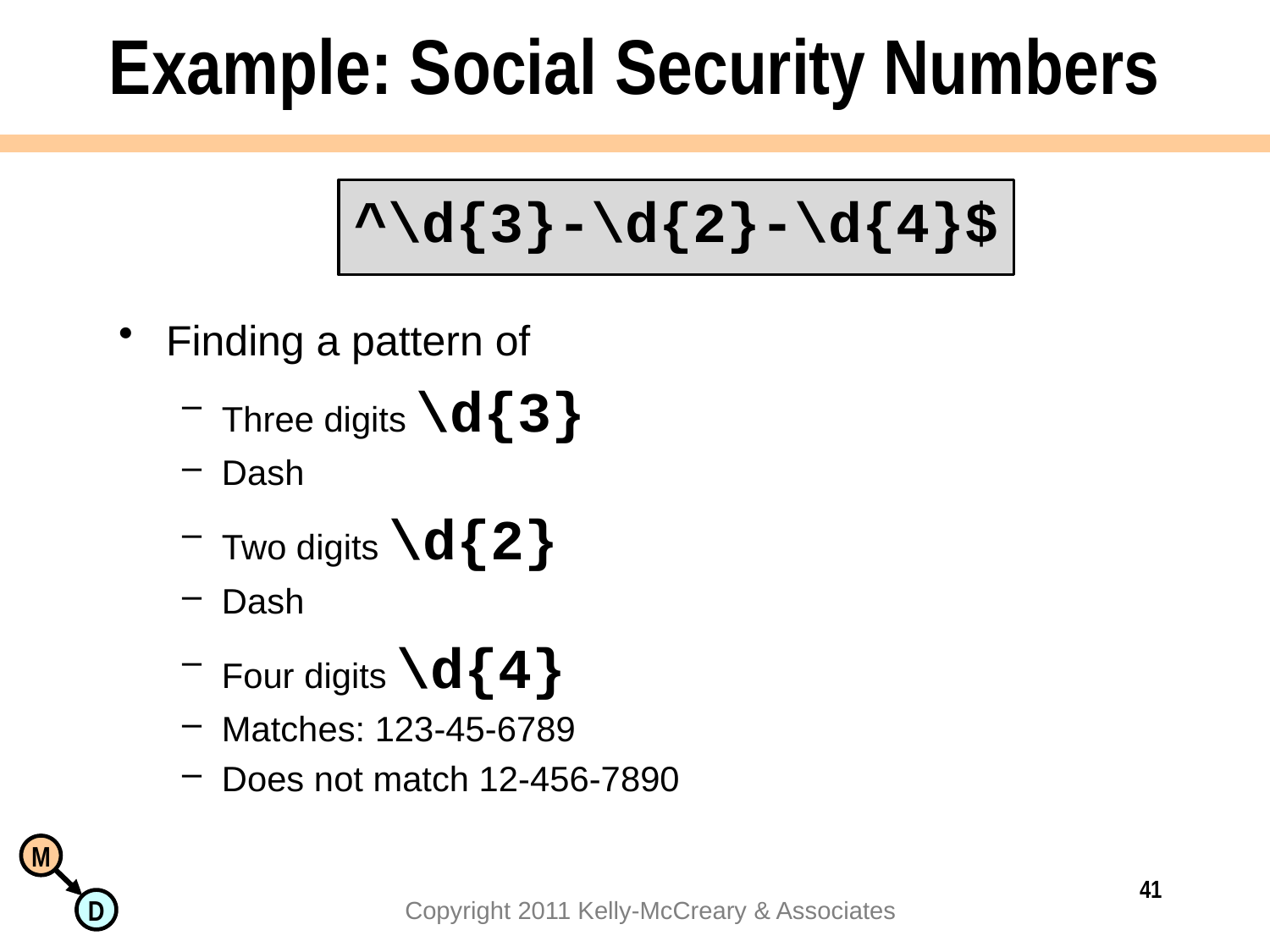

# Example: Social Security Numbers
^\d{3}-\d{2}-\d{4}$

Finding a pattern of
Three digits \d{3}
Dash
Two digits \d{2}
Dash
Four digits \d{4}
Matches: 123-45-6789
Does not match 12-456-7890

41
Copyright 2011 Kelly-McCreary & Associates